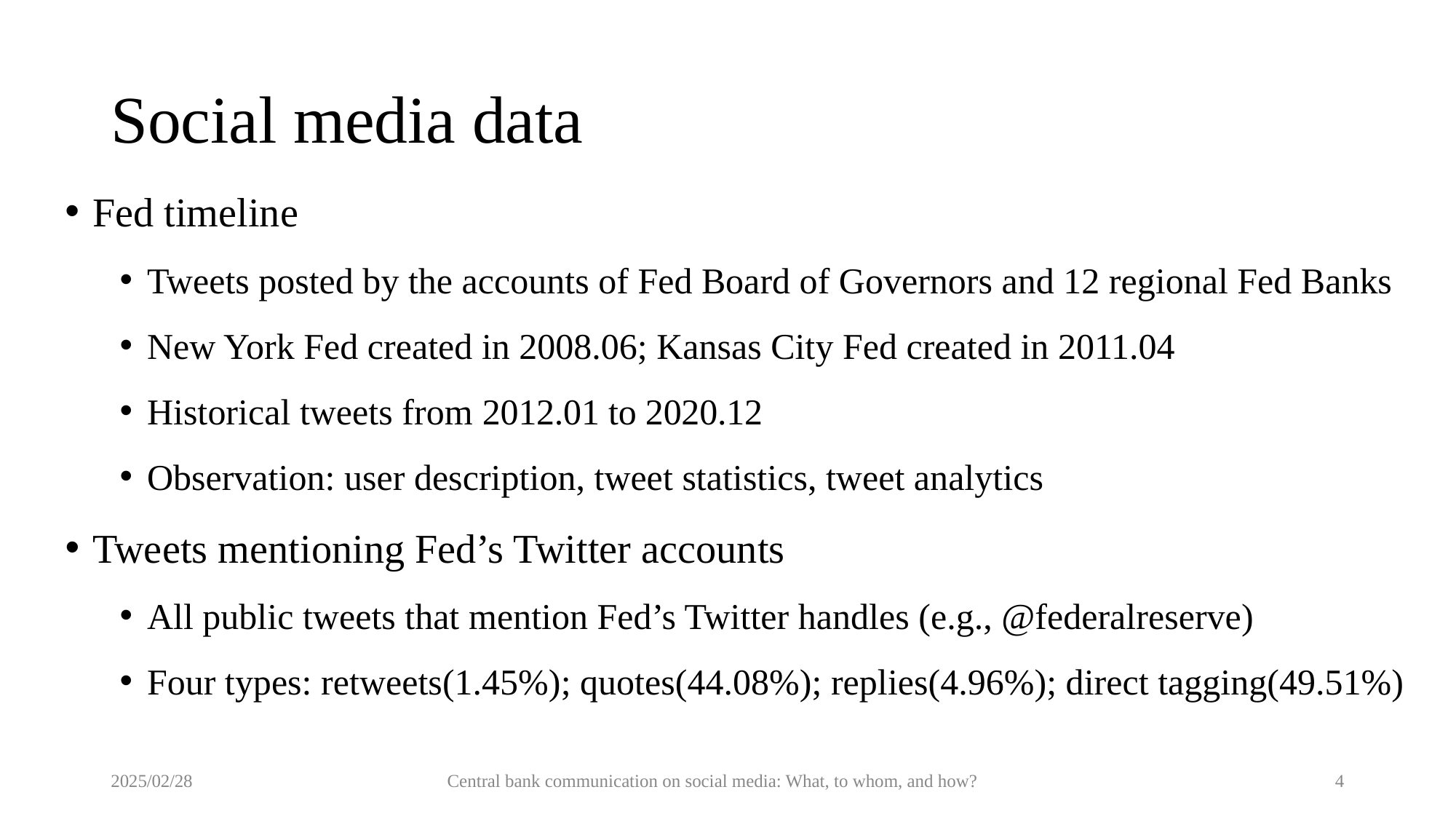

# Social media data
Fed timeline
Tweets posted by the accounts of Fed Board of Governors and 12 regional Fed Banks
New York Fed created in 2008.06; Kansas City Fed created in 2011.04
Historical tweets from 2012.01 to 2020.12
Observation: user description, tweet statistics, tweet analytics
Tweets mentioning Fed’s Twitter accounts
All public tweets that mention Fed’s Twitter handles (e.g., @federalreserve)
Four types: retweets(1.45%); quotes(44.08%); replies(4.96%); direct tagging(49.51%)
2025/02/28
Central bank communication on social media: What, to whom, and how?
4